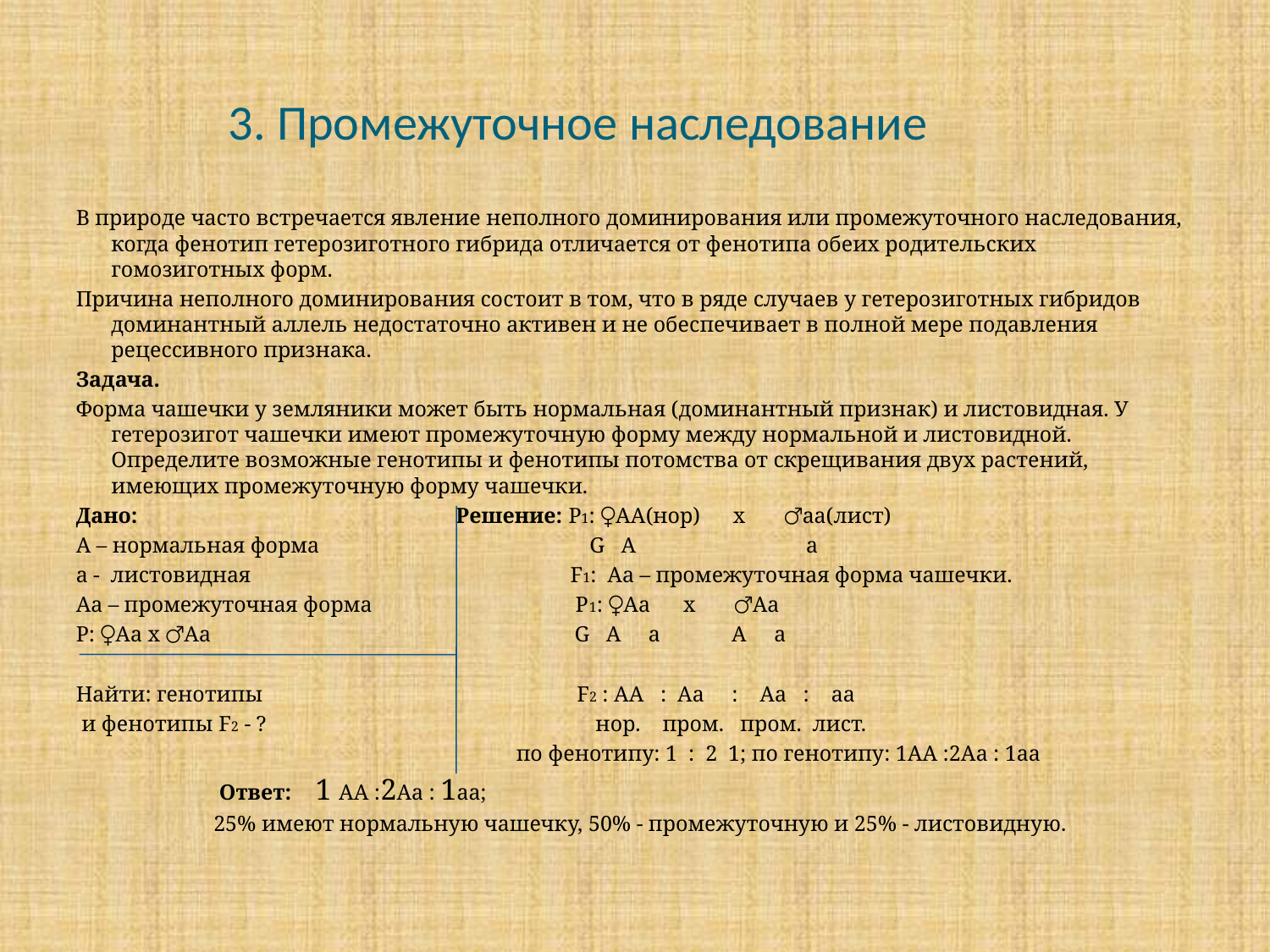

# 3. Промежуточное наследование
В природе часто встречается явление неполного доминирования или промежуточного наследования, когда фенотип гетерозиготного гибрида отличается от фенотипа обеих родительских гомозиготных форм.
Причина неполного доминирования состоит в том, что в ряде случаев у гетерозиготных гибридов доминантный аллель недостаточно активен и не обеспечивает в полной мере подавления рецессивного признака.
Задача.
Форма чашечки у земляники может быть нормальная (доминантный признак) и листовидная. У гетерозигот чашечки имеют промежуточную форму между нормальной и листовидной. Определите возможные генотипы и фенотипы потомства от скрещивания двух растений, имеющих промежуточную форму чашечки.
Дано:                                                          Решение: Р1: ♀АА(нор)      х       ♂аа(лист)
А – нормальная форма                                                 G   А                               а
а -  листовидная                                                          F1:  Аа – промежуточная форма чашечки.
Аа – промежуточная форма                                     Р1: ♀Аа      х       ♂Аа
Р: ♀Аа х ♂Аа                                                                  G   А     а             А     а

Найти: генотипы                                                         F2 : АА   :  Аа     :    Аа   :    аа
 и фенотипы F2 - ?                                                            нор.    пром.   пром.  лист.
                                                                                по фенотипу: 1  :  2  1; по генотипу: 1АА :2Аа : 1аа
                          Ответ:    1 АА :2Аа : 1аа;
                         25% имеют нормальную чашечку, 50% - промежуточную и 25% - листовидную.